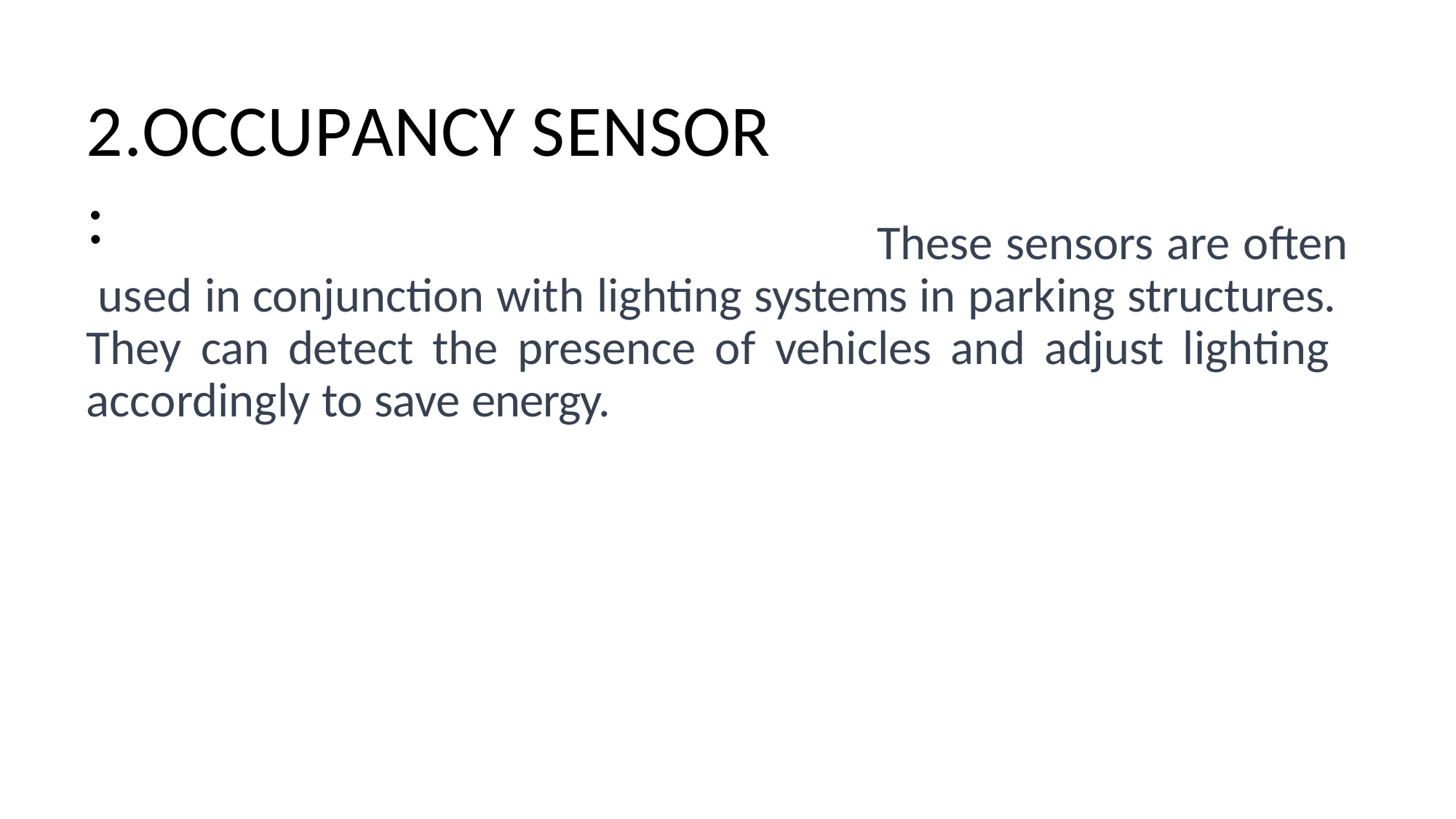

# 2.OCCUPANCY SENSOR :
These sensors are often  used in conjunction with lighting systems in parking structures.  They can detect the presence of vehicles and adjust lighting  accordingly to save energy.